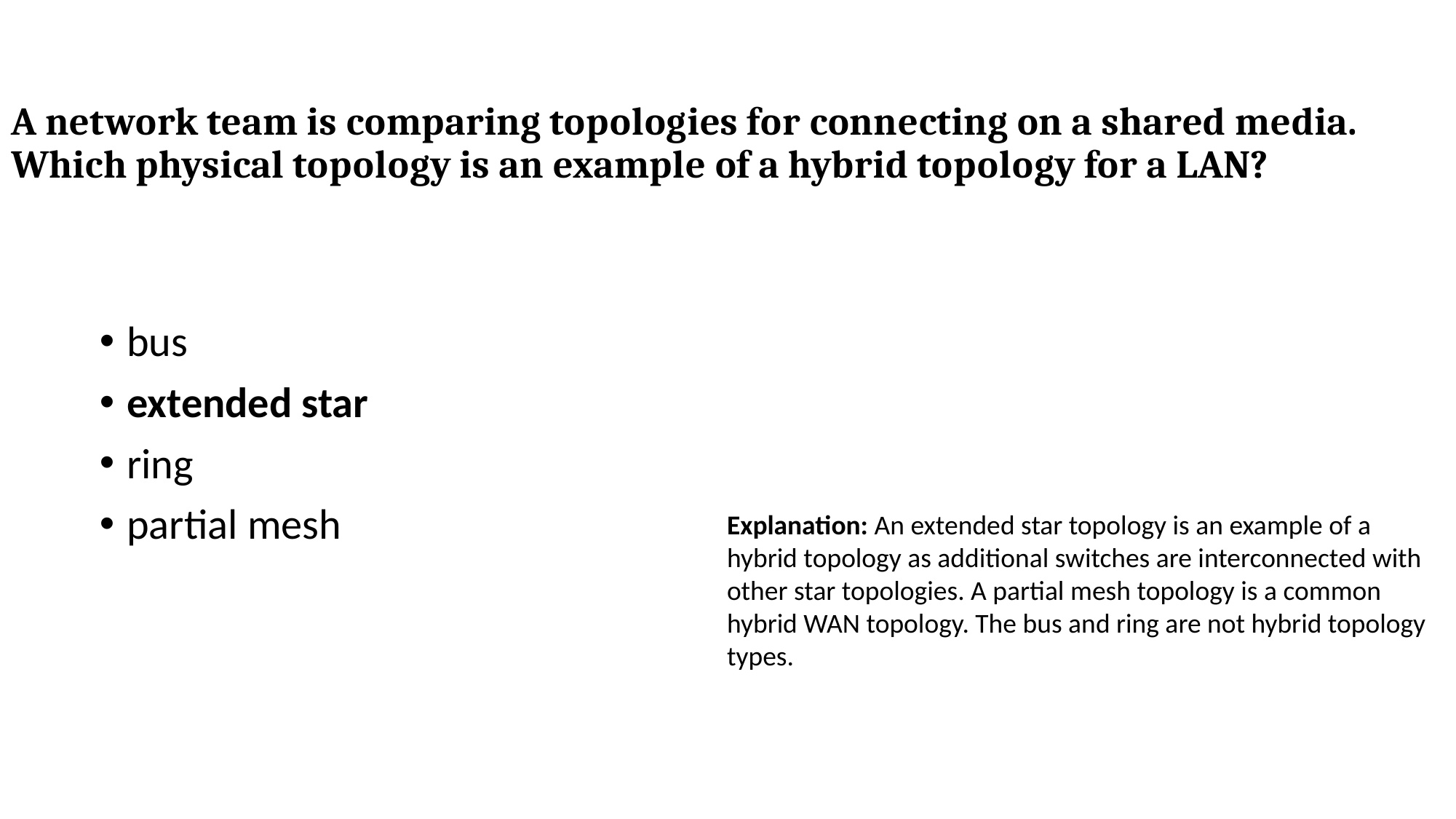

# A network team is comparing topologies for connecting on a shared media. Which physical topology is an example of a hybrid topology for a LAN?
bus
extended star
ring
partial mesh
Explanation: An extended star topology is an example of a hybrid topology as additional switches are interconnected with other star topologies. A partial mesh topology is a common hybrid WAN topology. The bus and ring are not hybrid topology types.